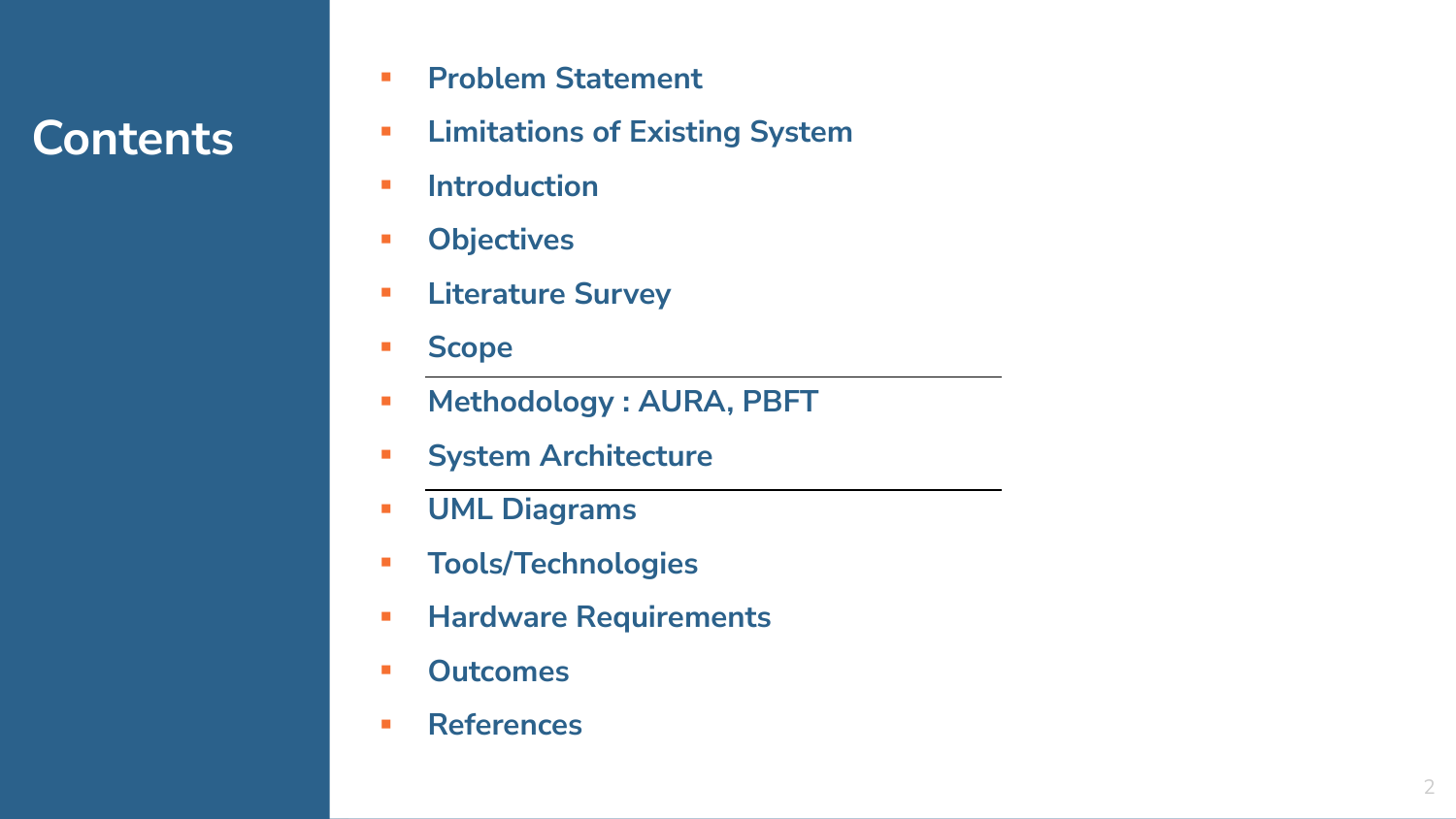

Problem Statement
Limitations of Existing System
Introduction
Objectives
Literature Survey
Scope
Methodology : AURA, PBFT
System Architecture
UML Diagrams
Tools/Technologies
Hardware Requirements
Outcomes
References

# Contents
2